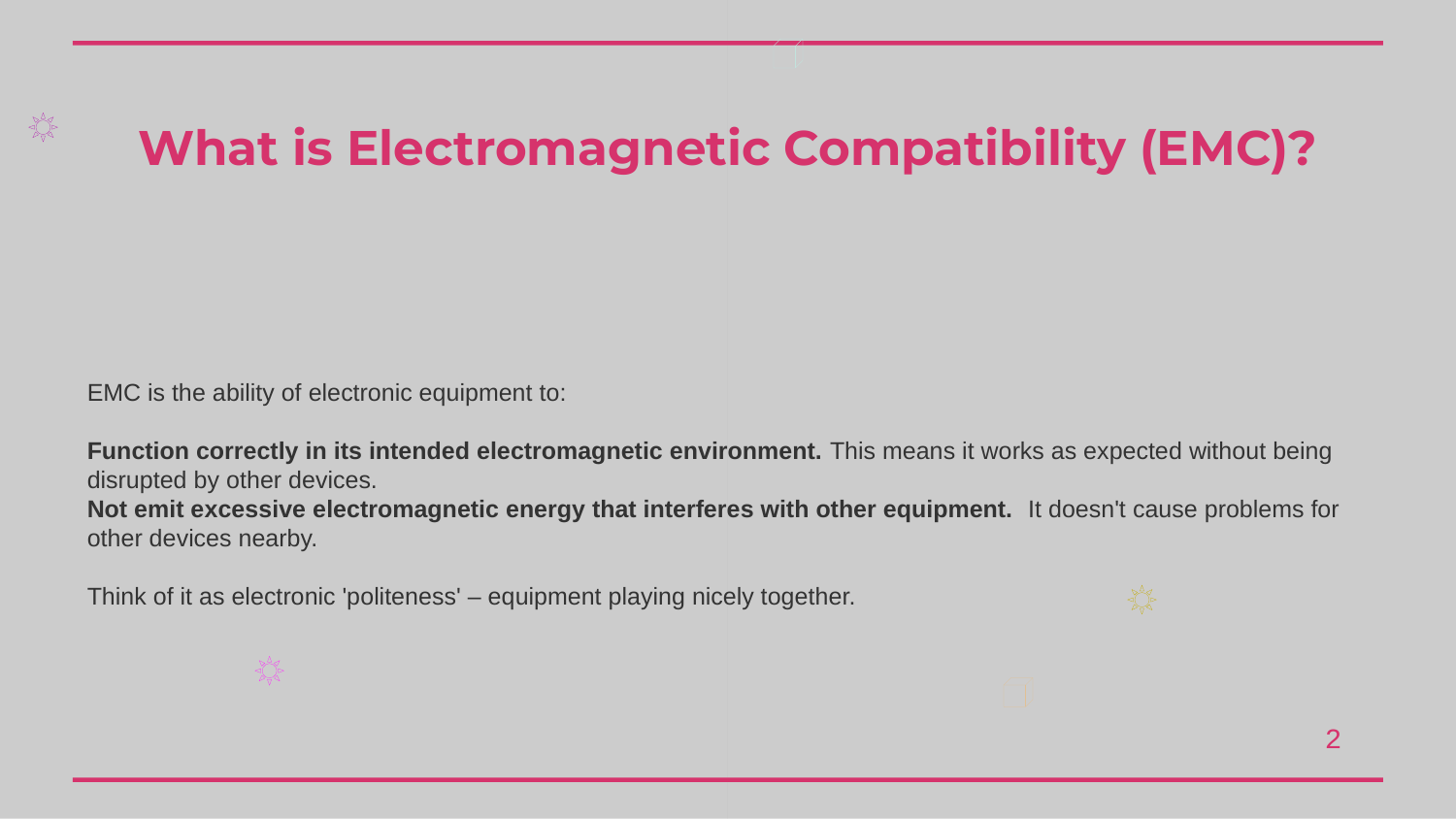

What is Electromagnetic Compatibility (EMC)?

EMC is the ability of electronic equipment to:

Function correctly in its intended electromagnetic environment. This means it works as expected without being disrupted by other devices.
Not emit excessive electromagnetic energy that interferes with other equipment.  It doesn't cause problems for other devices nearby.

Think of it as electronic 'politeness' – equipment playing nicely together.

2